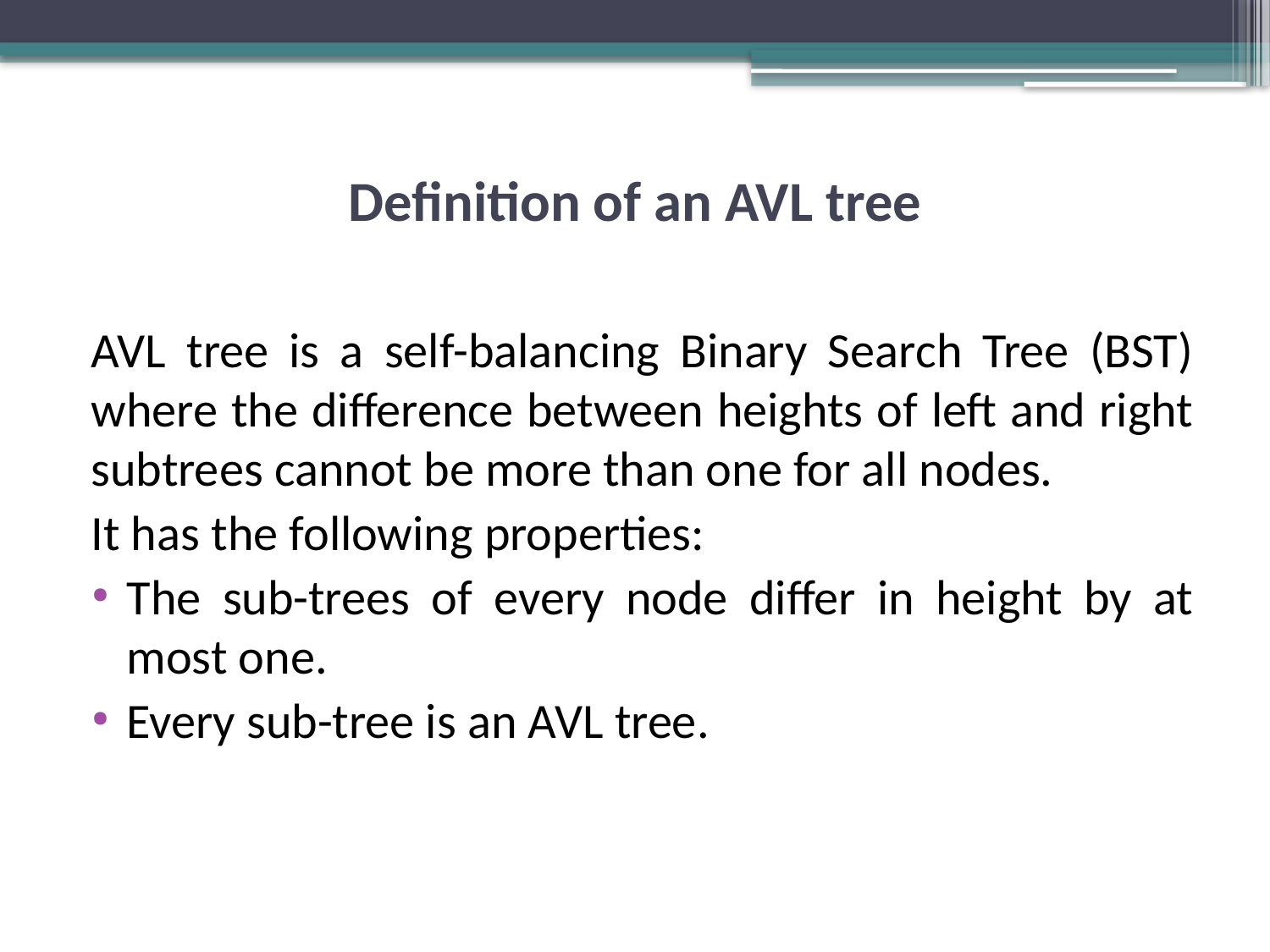

# Definition of an AVL tree
AVL tree is a self-balancing Binary Search Tree (BST) where the difference between heights of left and right subtrees cannot be more than one for all nodes.
It has the following properties:
The sub-trees of every node differ in height by at most one.
Every sub-tree is an AVL tree.